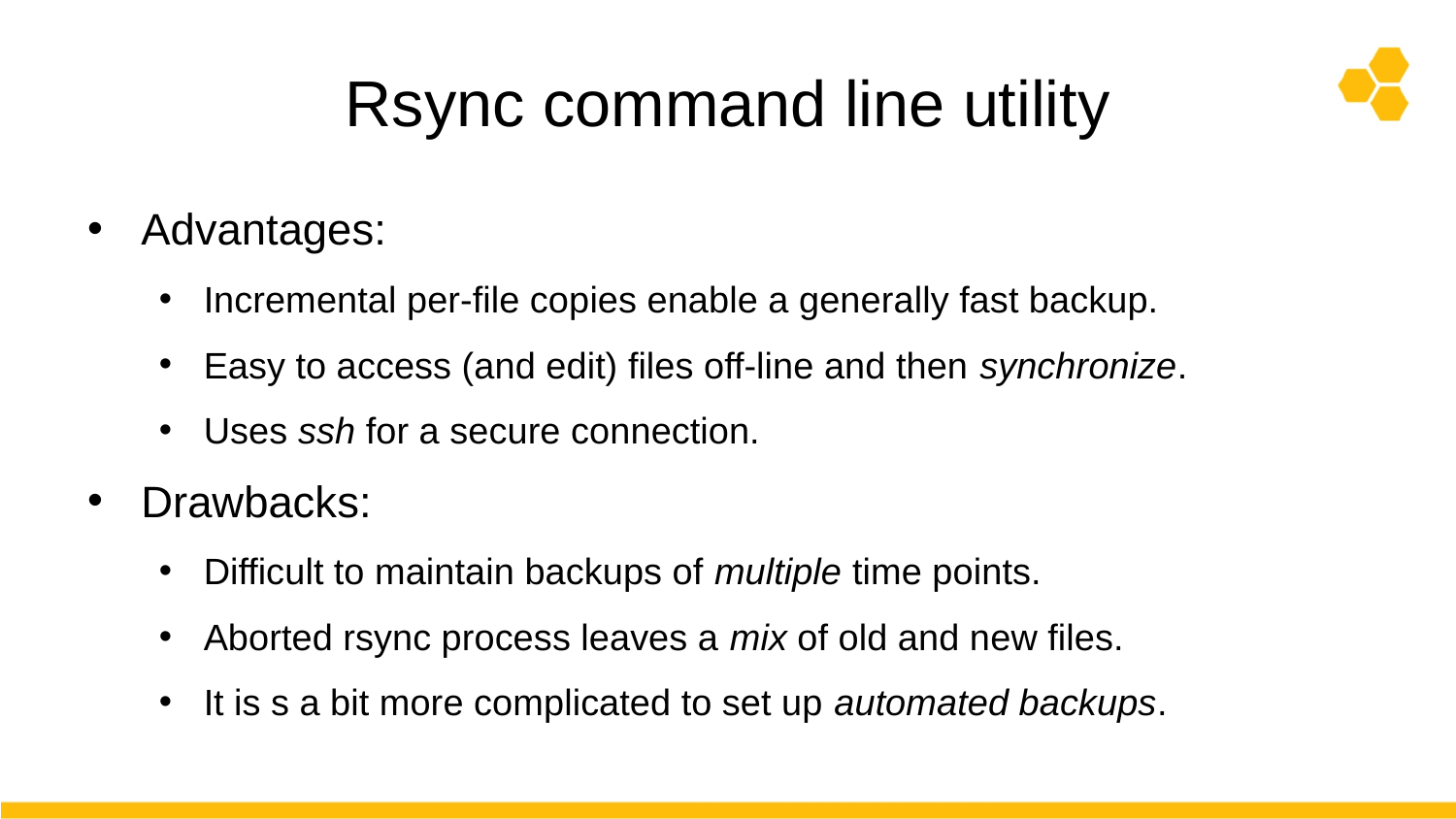

# Rsync command line utility
Advantages:
Incremental per-file copies enable a generally fast backup.
Easy to access (and edit) files off-line and then synchronize.
Uses ssh for a secure connection.
Drawbacks:
Difficult to maintain backups of multiple time points.
Aborted rsync process leaves a mix of old and new files.
It is s a bit more complicated to set up automated backups.